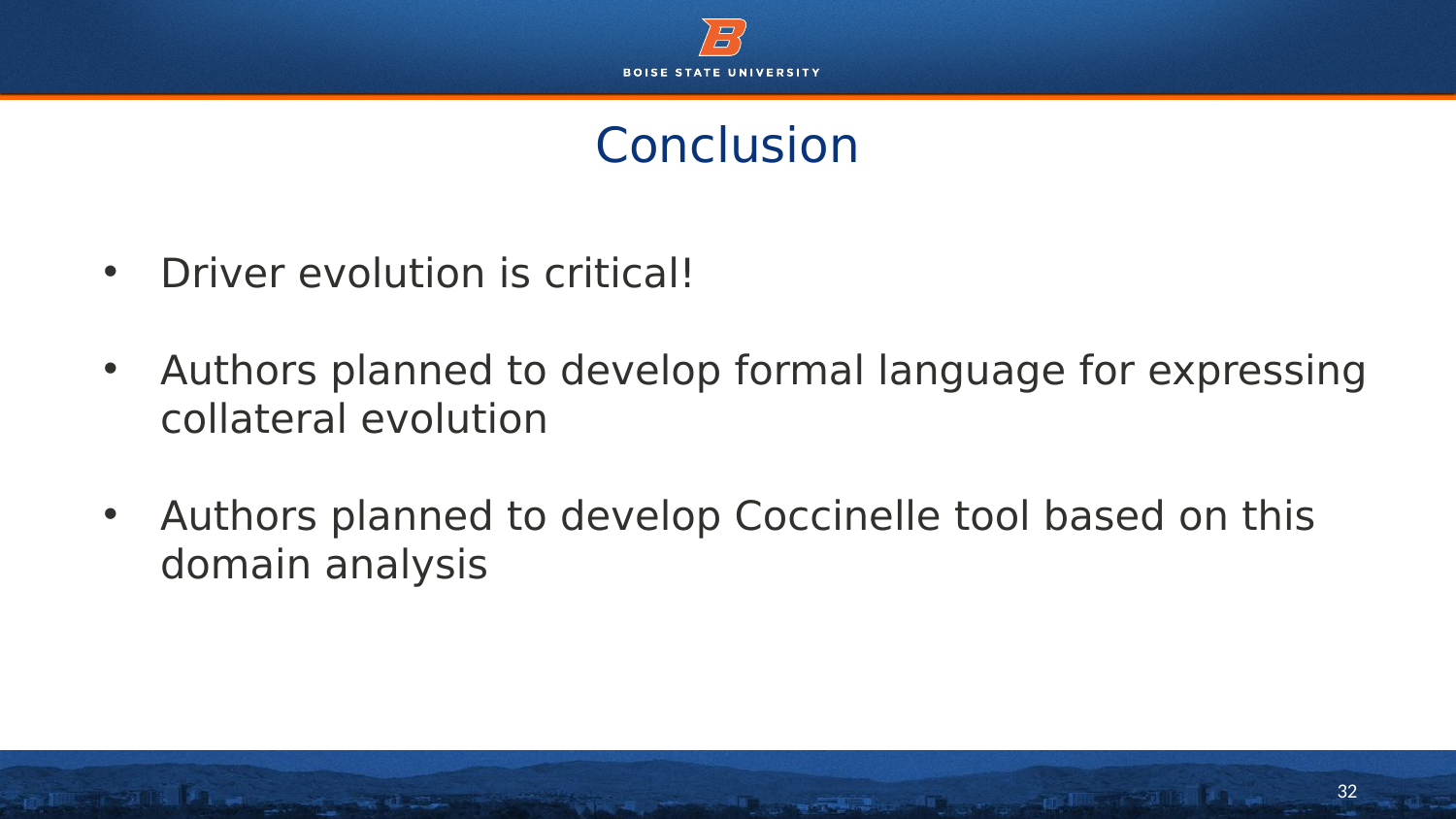

# Conclusion

Driver evolution is critical!

Authors planned to develop formal language for expressing collateral evolution

Authors planned to develop Coccinelle tool based on this domain analysis